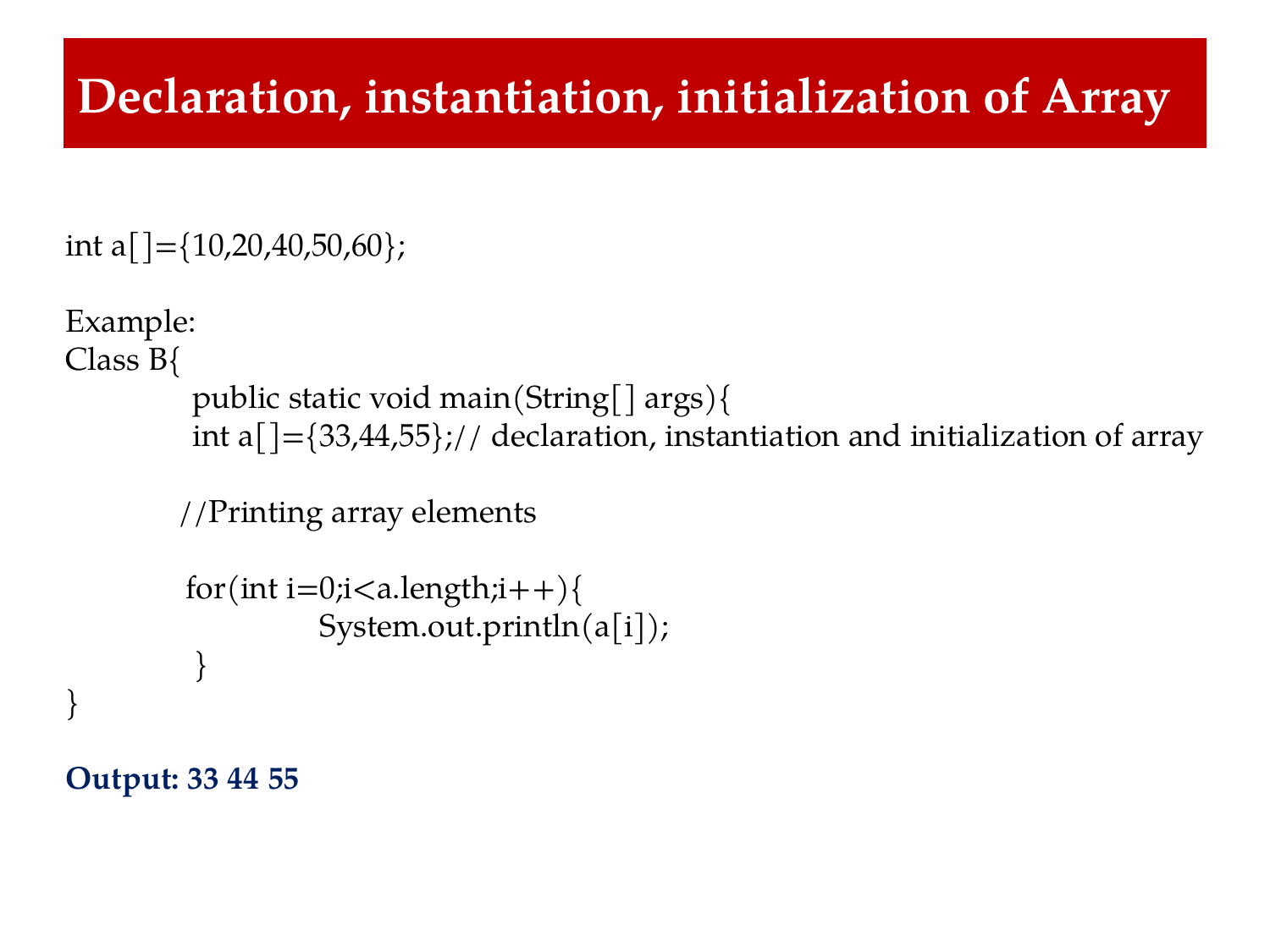

# Declaration, instantiation, initialization of Array

int a[]={10,20,40,50,60};

Example:
Class B{
	public static void main(String[] args){
	int a[]={33,44,55};// declaration, instantiation and initialization of array

              //Printing array elements

               for(int i=0;i<a.length;i++){
		System.out.println(a[i]);
                }
}

Output: 33 44 55